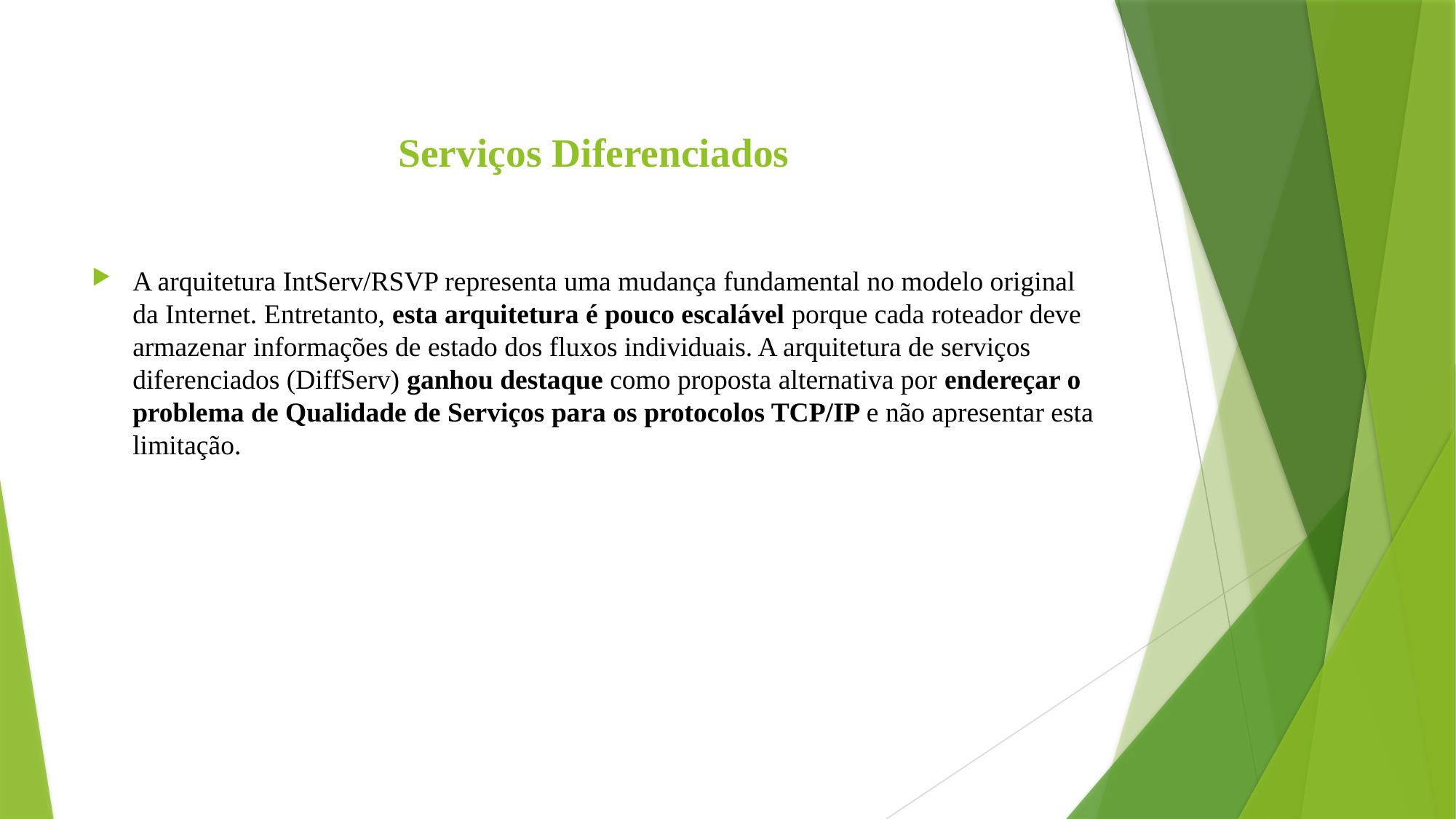

# Serviços Diferenciados

A arquitetura IntServ/RSVP representa uma mudança fundamental no modelo original da Internet. Entretanto, esta arquitetura é pouco escalável porque cada roteador deve armazenar informações de estado dos fluxos individuais. A arquitetura de serviços diferenciados (DiffServ) ganhou destaque como proposta alternativa por endereçar o problema de Qualidade de Serviços para os protocolos TCP/IP e não apresentar esta limitação.